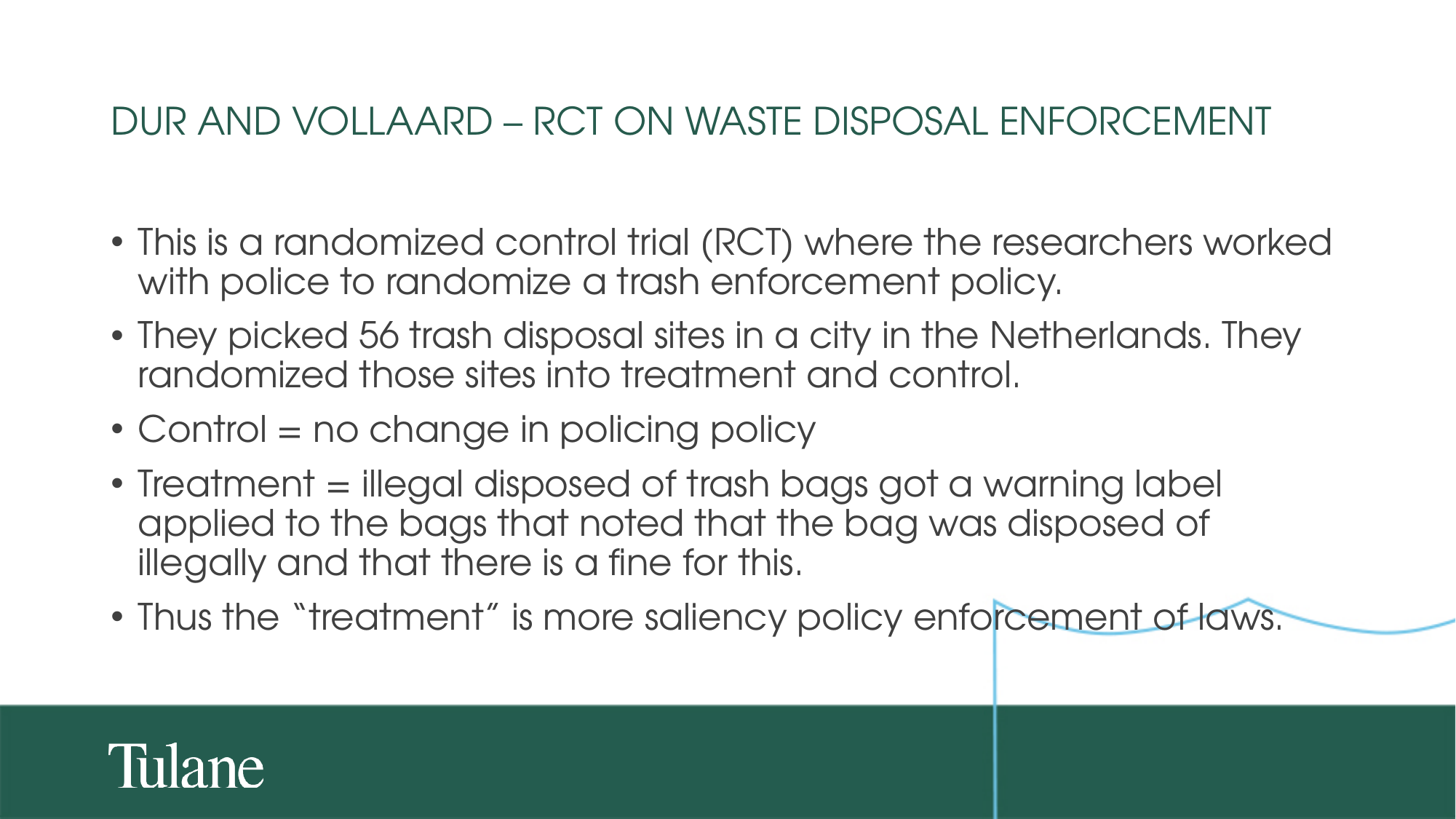

# DUR And Vollaard – rCT on waste disposal enforcement
This is a randomized control trial (RCT) where the researchers worked with police to randomize a trash enforcement policy.
They picked 56 trash disposal sites in a city in the Netherlands. They randomized those sites into treatment and control.
Control = no change in policing policy
Treatment = illegal disposed of trash bags got a warning label applied to the bags that noted that the bag was disposed of illegally and that there is a fine for this.
Thus the “treatment” is more saliency policy enforcement of laws.